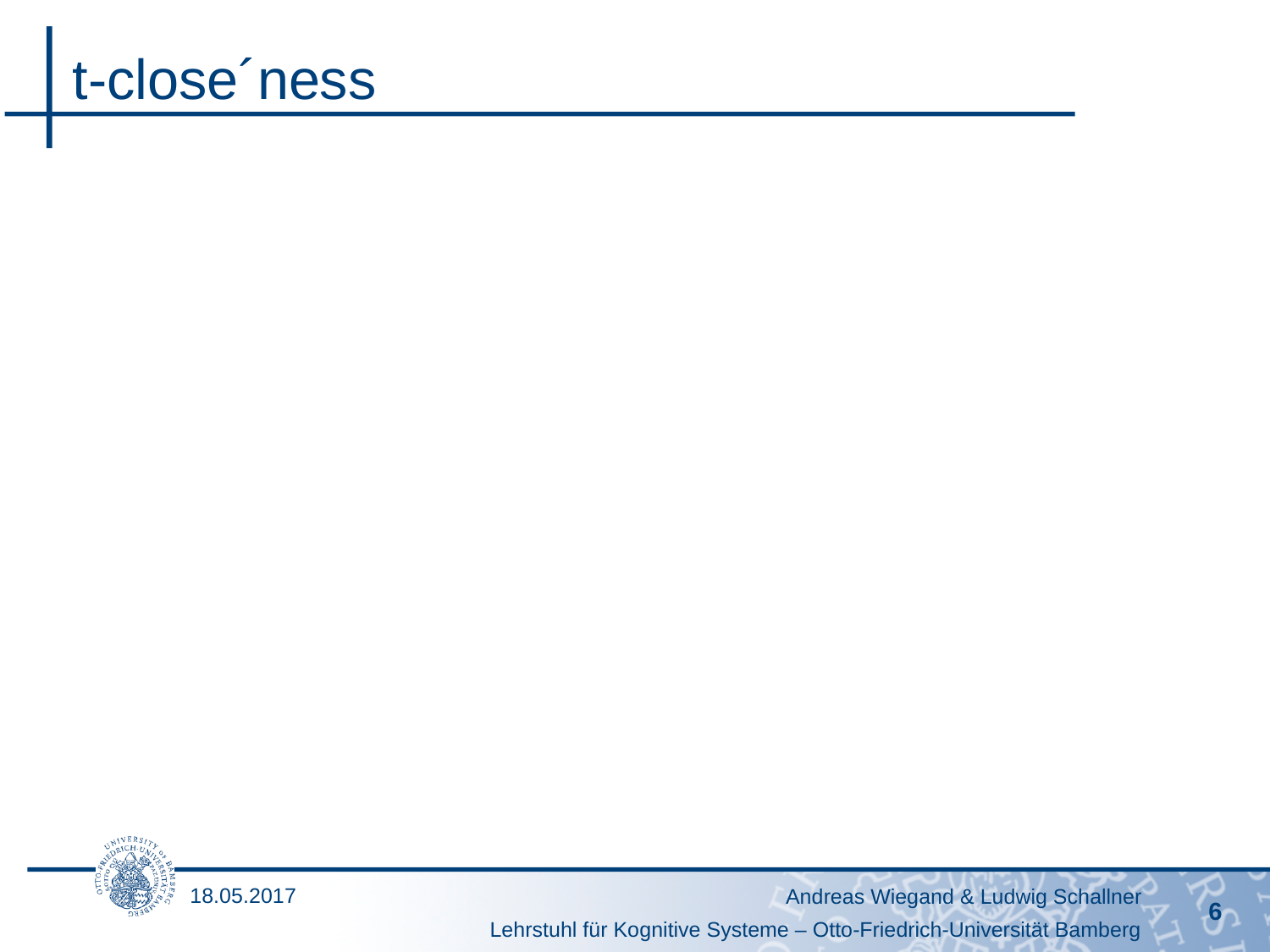

# t-close´ness

18.05.2017
Andreas Wiegand & Ludwig Schallner
6